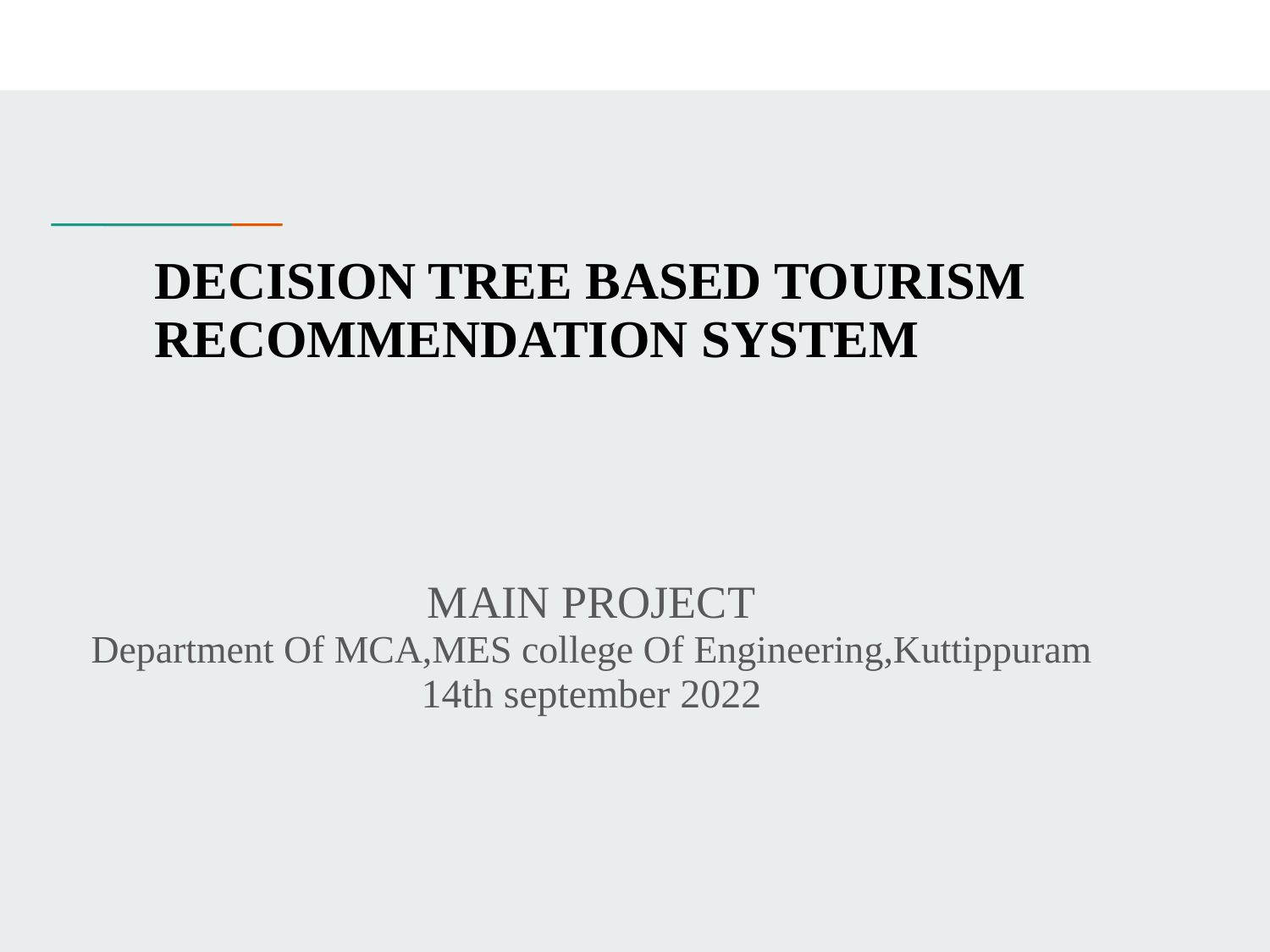

DECISION TREE BASED TOURISM RECOMMENDATION SYSTEM
MAIN PROJECT
Department Of MCA,MES college Of Engineering,Kuttippuram
14th september 2022